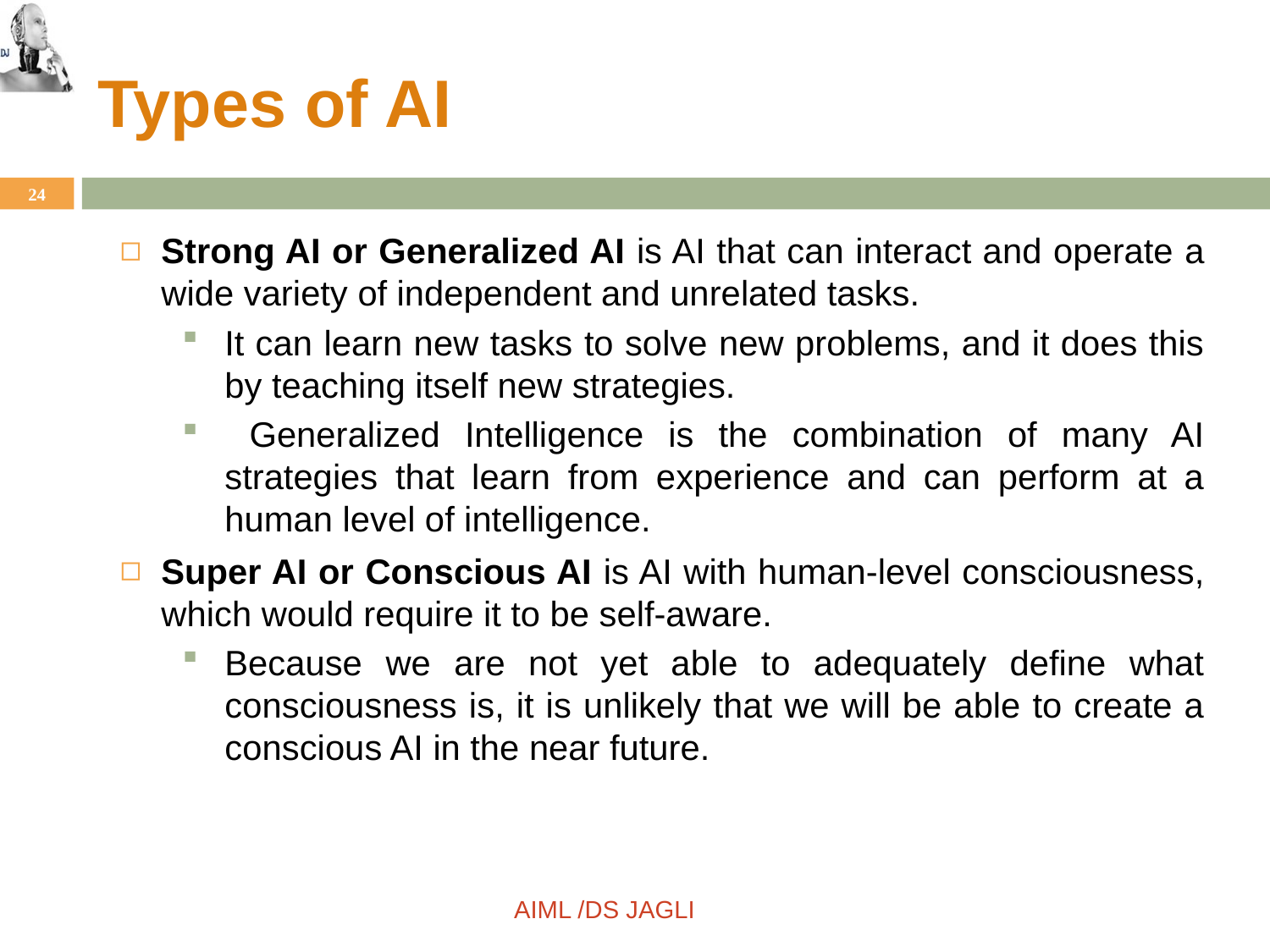

# Types of AI
24
Strong AI or Generalized AI is AI that can interact and operate a wide variety of independent and unrelated tasks.
It can learn new tasks to solve new problems, and it does this by teaching itself new strategies.
 Generalized Intelligence is the combination of many AI strategies that learn from experience and can perform at a human level of intelligence.
Super AI or Conscious AI is AI with human-level consciousness, which would require it to be self-aware.
Because we are not yet able to adequately define what consciousness is, it is unlikely that we will be able to create a conscious AI in the near future.